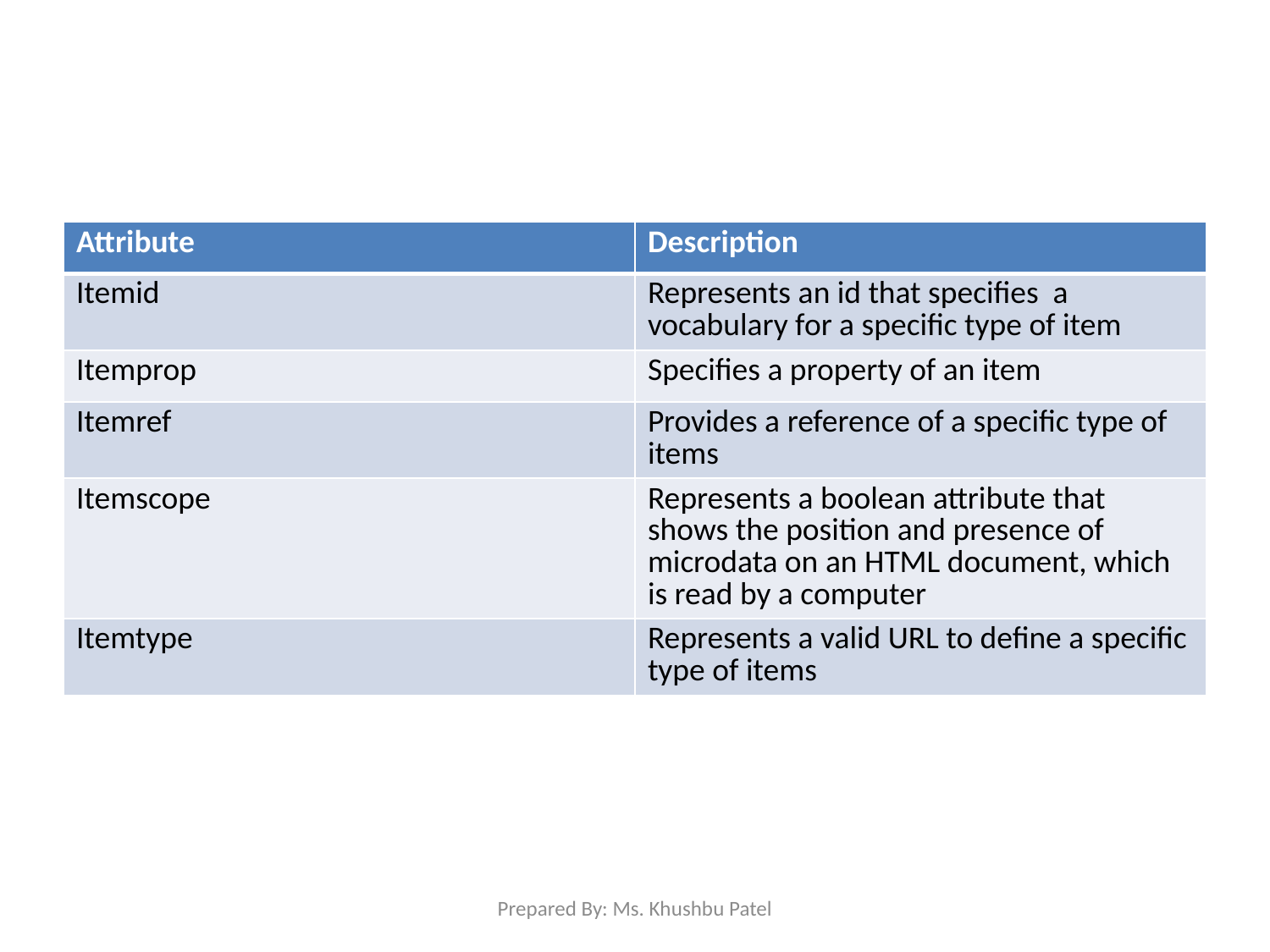

#
| Attribute | Description |
| --- | --- |
| Itemid | Represents an id that specifies a vocabulary for a specific type of item |
| Itemprop | Specifies a property of an item |
| Itemref | Provides a reference of a specific type of items |
| Itemscope | Represents a boolean attribute that shows the position and presence of microdata on an HTML document, which is read by a computer |
| Itemtype | Represents a valid URL to define a specific type of items |
Prepared By: Ms. Khushbu Patel